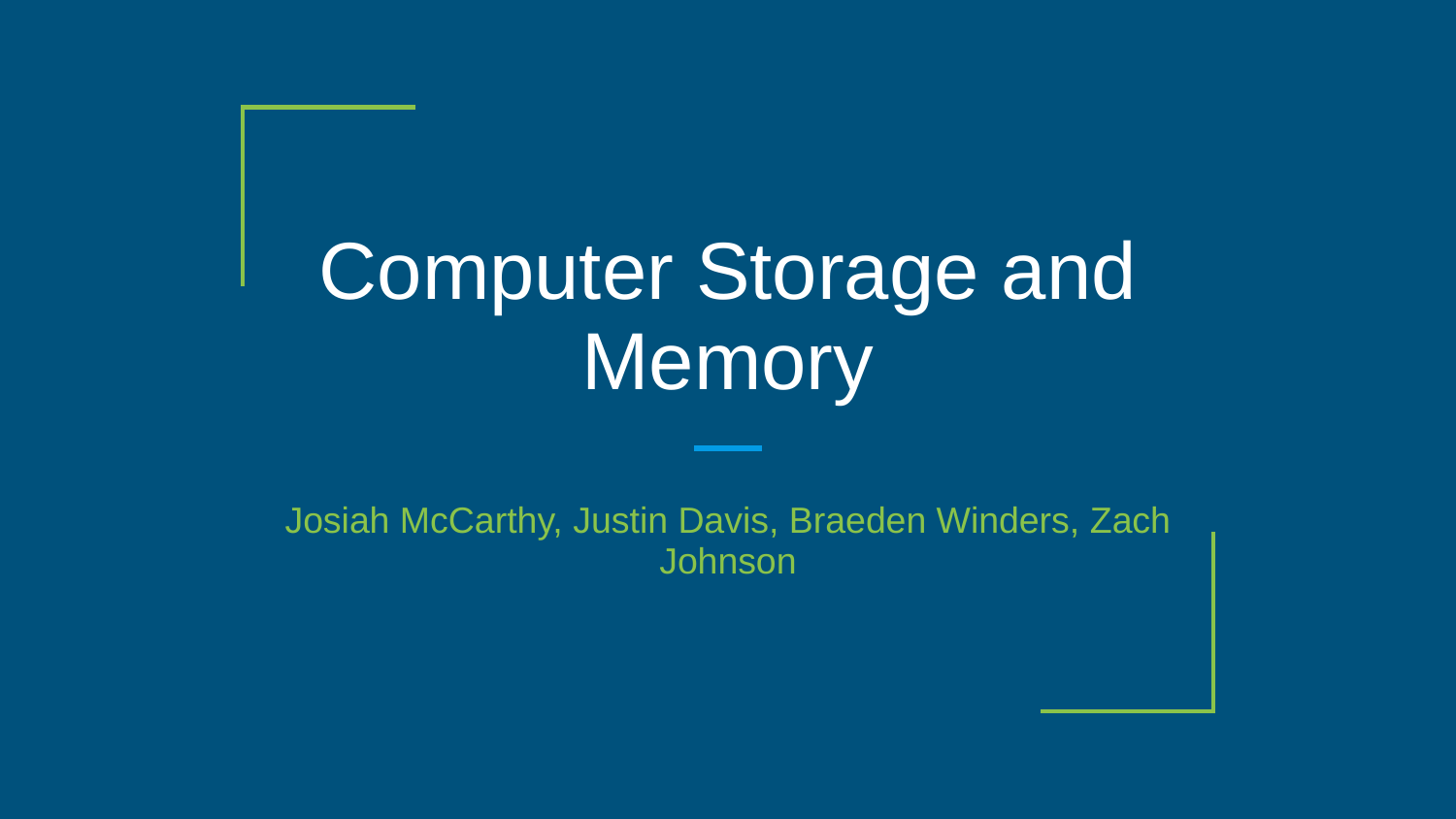

# Computer Storage and Memory
Josiah McCarthy, Justin Davis, Braeden Winders, Zach Johnson